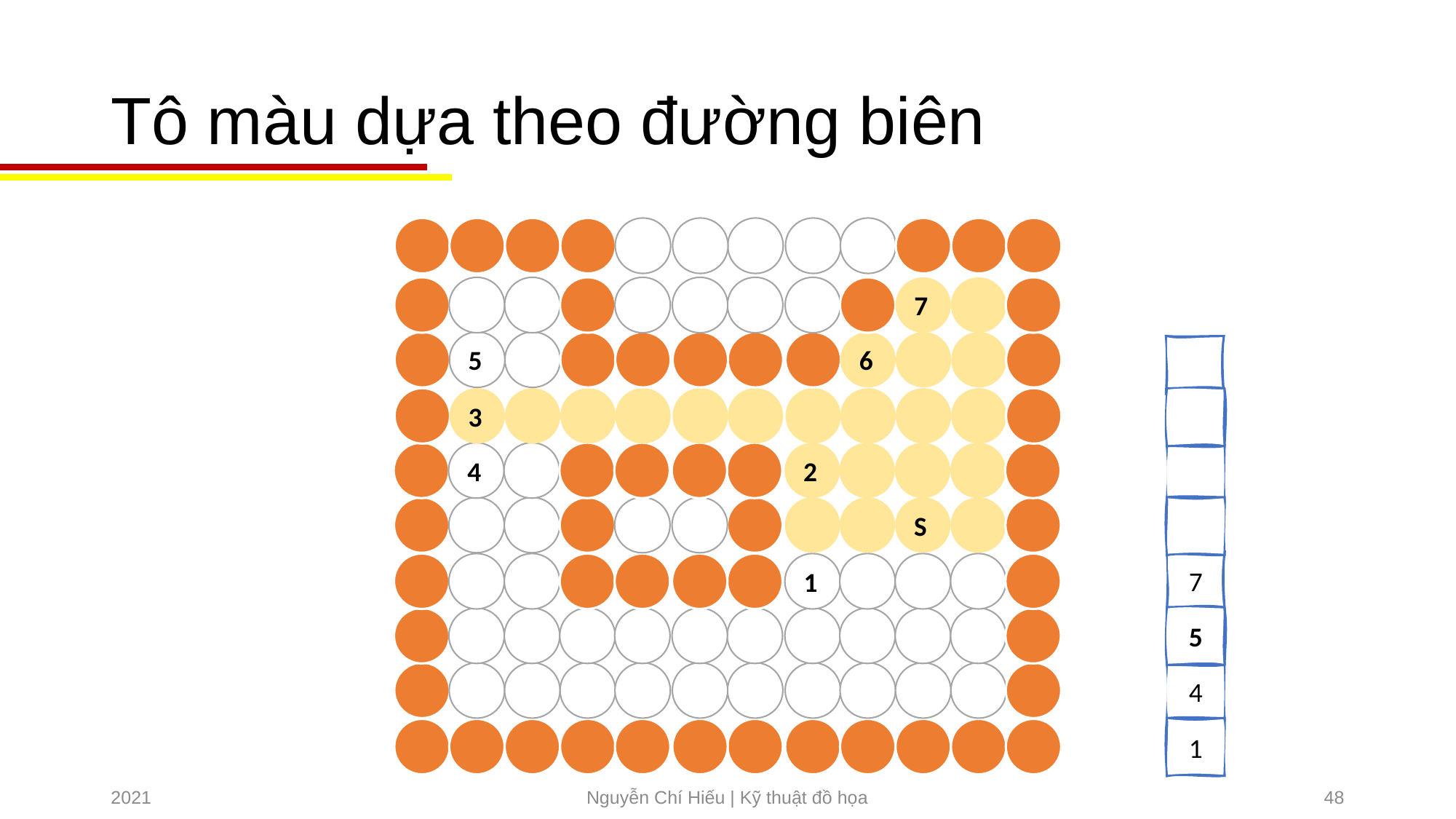

# Tô màu dựa theo đường biên

7

5

6

3

4

2

S

7

1

5

4

1
2021
Nguyễn Chí Hiếu | Kỹ thuật đồ họa
48